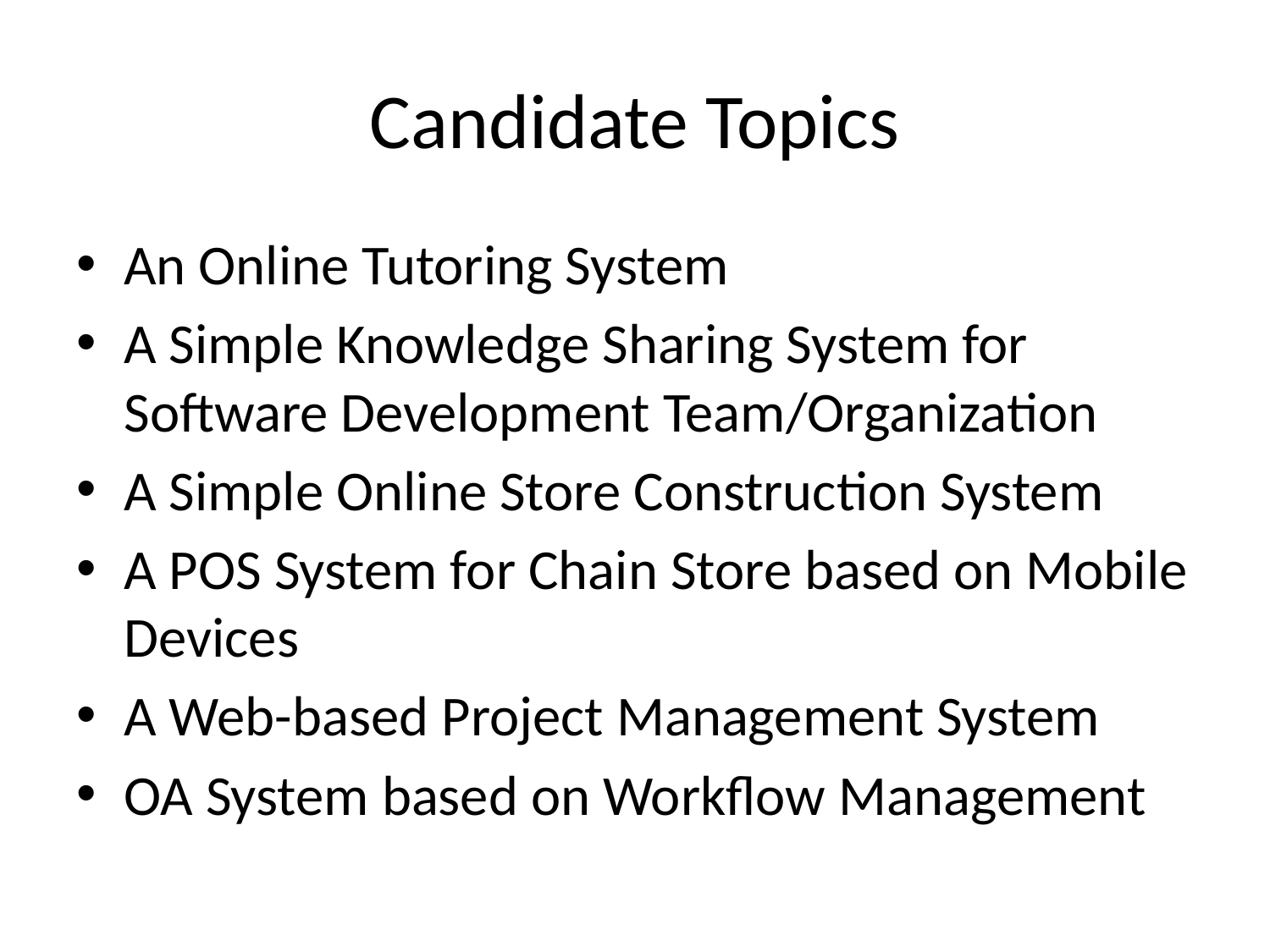

# Candidate Topics
An Online Tutoring System
A Simple Knowledge Sharing System for Software Development Team/Organization
A Simple Online Store Construction System
A POS System for Chain Store based on Mobile Devices
A Web-based Project Management System
OA System based on Workflow Management